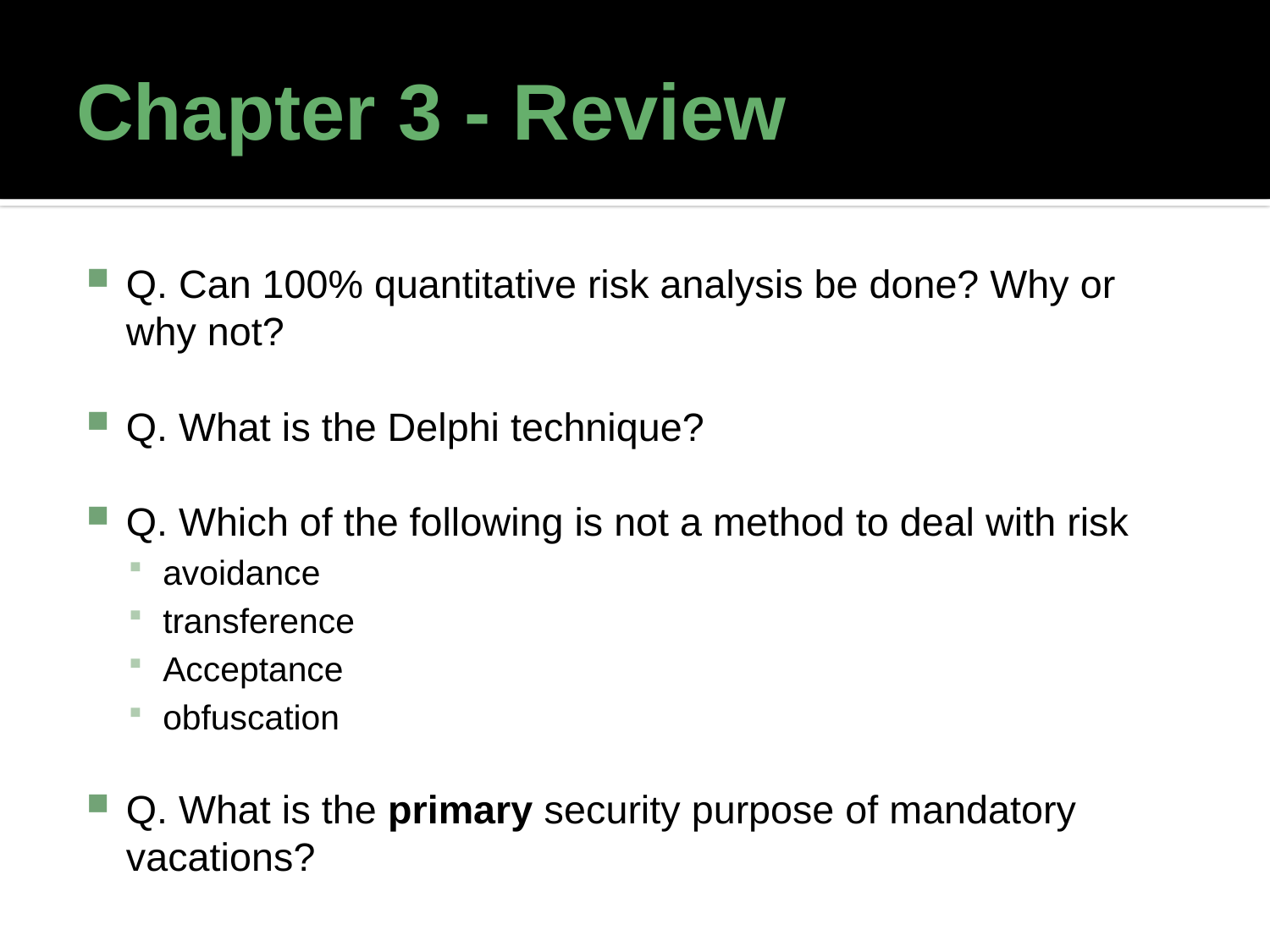

# Chapter 3 - Review
Q. Can 100% quantitative risk analysis be done? Why or why not?

Q. What is the Delphi technique?

Q. Which of the following is not a method to deal with risk
avoidance
transference
Acceptance
obfuscation

Q. What is the primary security purpose of mandatory vacations?